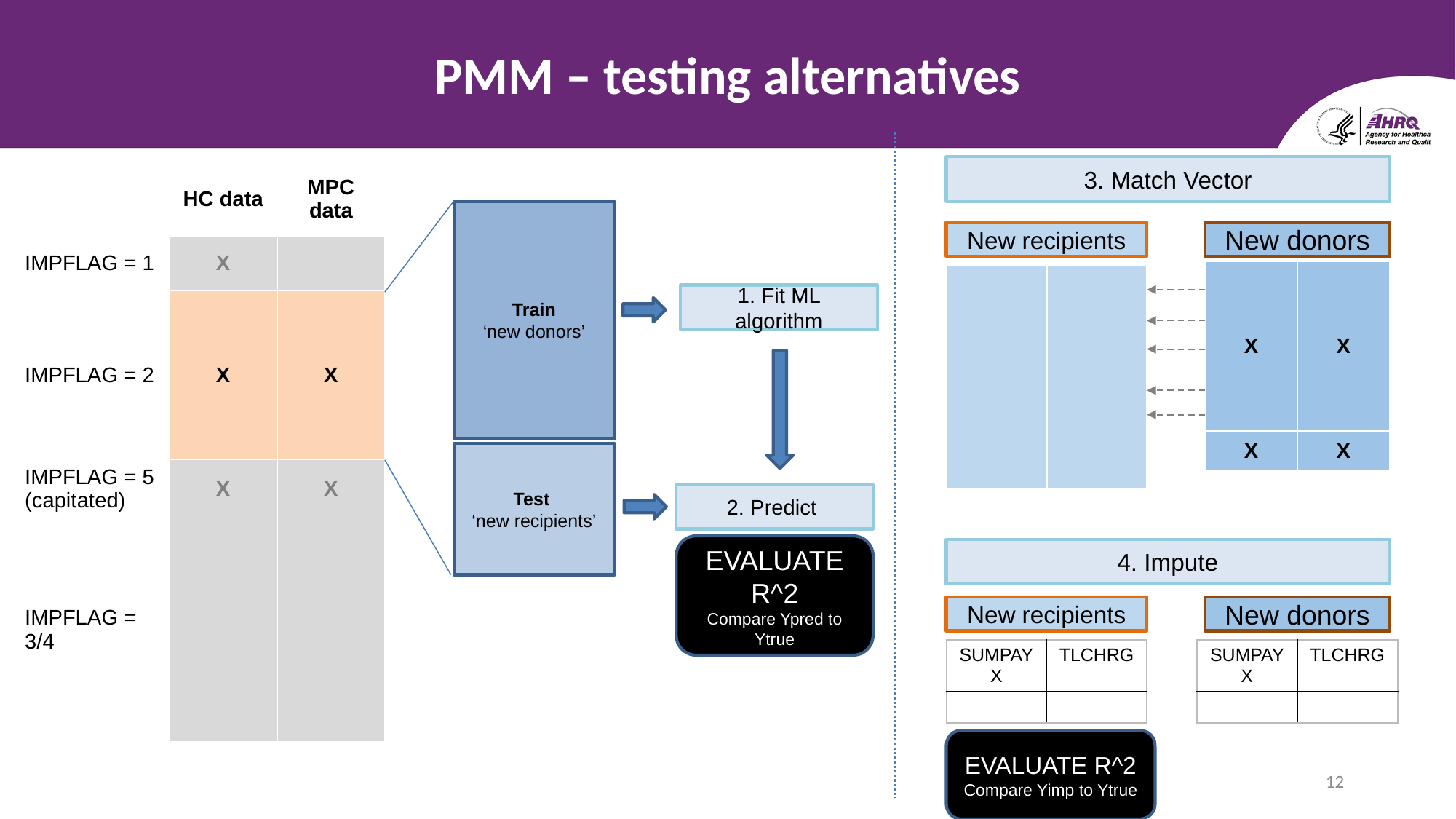

# PMM – testing alternatives
3. Match Vector
|  | HC data | MPC data |
| --- | --- | --- |
| IMPFLAG = 1 | X |  |
| IMPFLAG = 2 | X | X |
| IMPFLAG = 5 (capitated) | X | X |
| IMPFLAG = 3/4 |  |  |
Train
‘new donors’
New recipients
New donors
| X | X |
| --- | --- |
| X | X |
|  |  |
| --- | --- |
1. Fit ML algorithm

Test
‘new recipients’
2. Predict

EVALUATE R^2
Compare Ypred to Ytrue
4. Impute
New recipients
New donors
| SUMPAYX | TLCHRG |
| --- | --- |
|  |  |
| SUMPAYX | TLCHRG |
| --- | --- |
|  |  |
EVALUATE R^2
Compare Yimp to Ytrue
12